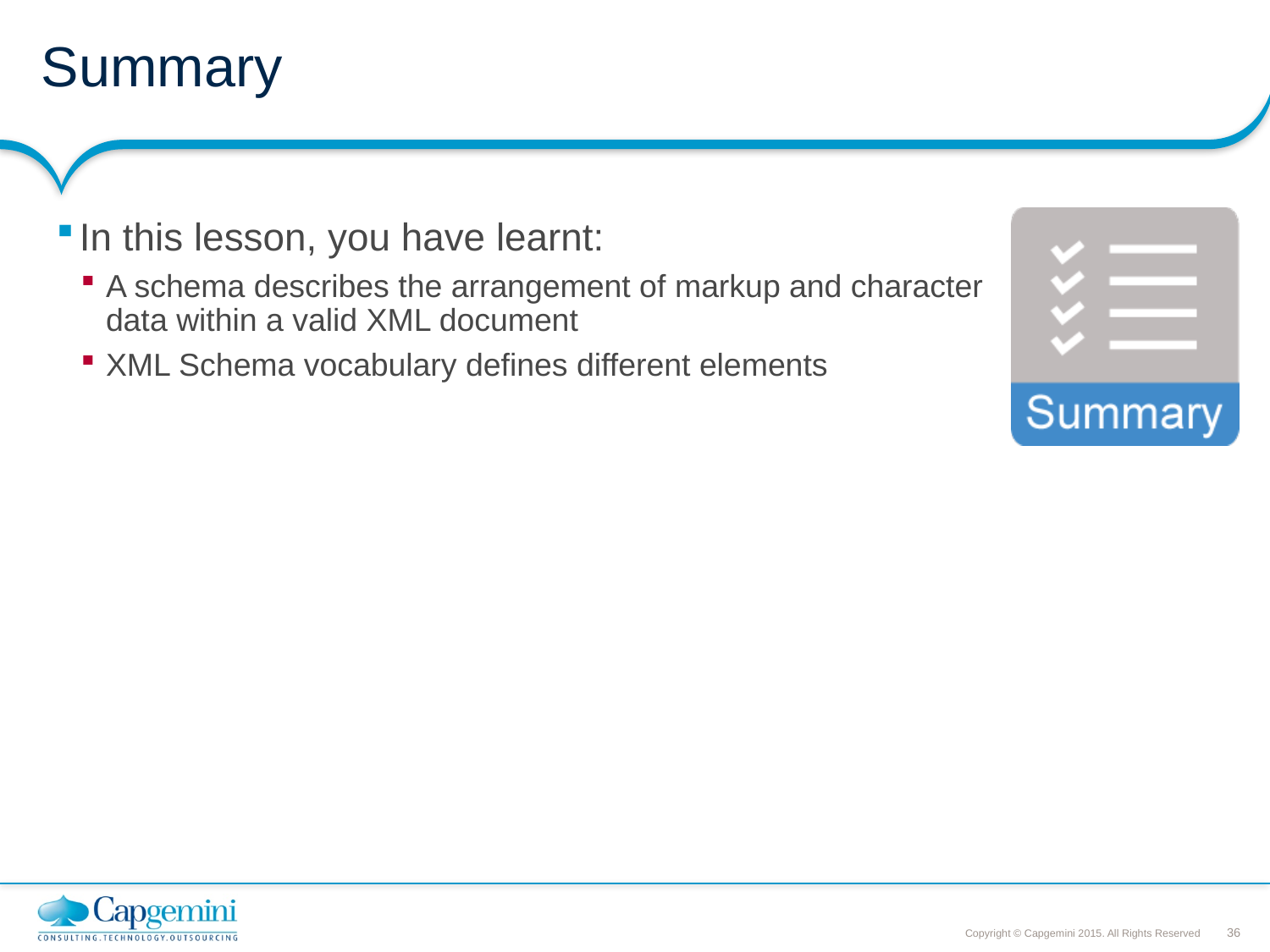

# Summary
In this lesson, you have learnt:
A schema describes the arrangement of markup and character data within a valid XML document
XML Schema vocabulary defines different elements